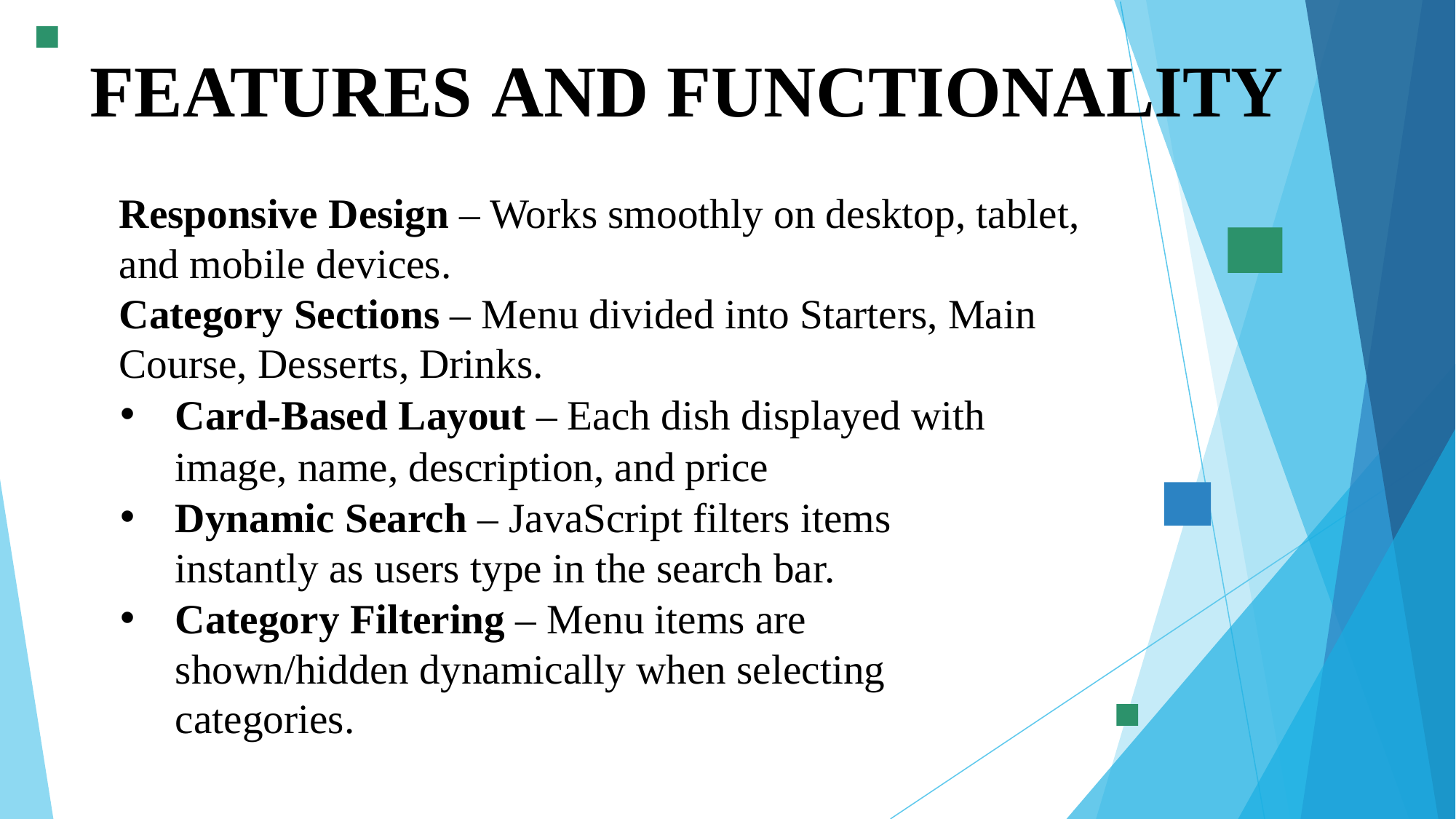

# FEATURES AND FUNCTIONALITY

Responsive Design – Works smoothly on desktop, tablet, and mobile devices.
Category Sections – Menu divided into Starters, Main Course, Desserts, Drinks.
Card-Based Layout – Each dish displayed with image, name, description, and price
Dynamic Search – JavaScript filters items instantly as users type in the search bar.
Category Filtering – Menu items are shown/hidden dynamically when selecting categories.